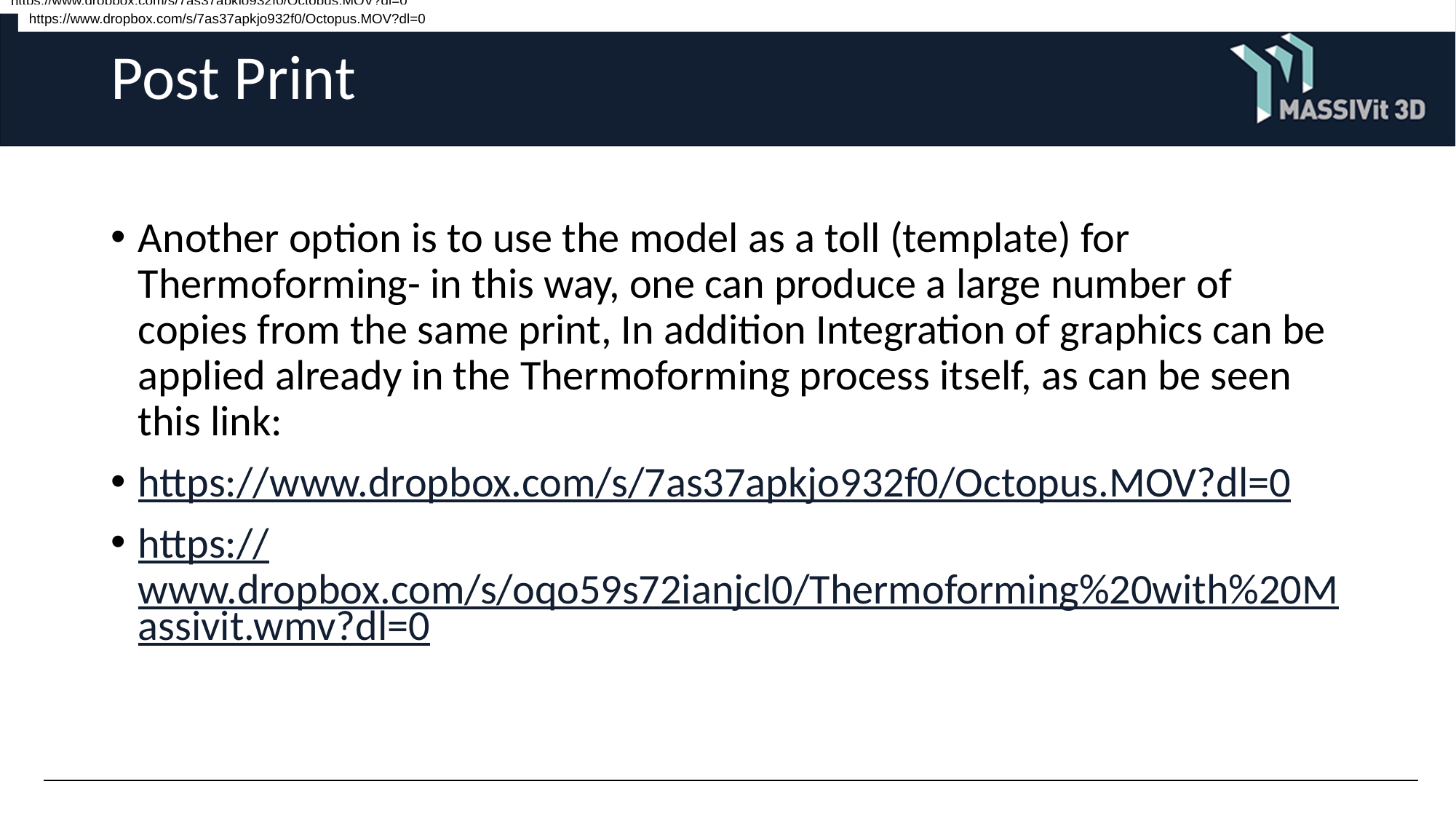

https://www.dropbox.com/s/7as37apkjo932f0/Octopus.MOV?dl=0
https://www.dropbox.com/s/7as37apkjo932f0/Octopus.MOV?dl=0
# Post Print
Another option is to use the model as a toll (template) for Thermoforming- in this way, one can produce a large number of copies from the same print, In addition Integration of graphics can be applied already in the Thermoforming process itself, as can be seen this link:
https://www.dropbox.com/s/7as37apkjo932f0/Octopus.MOV?dl=0
https://www.dropbox.com/s/oqo59s72ianjcl0/Thermoforming%20with%20Massivit.wmv?dl=0